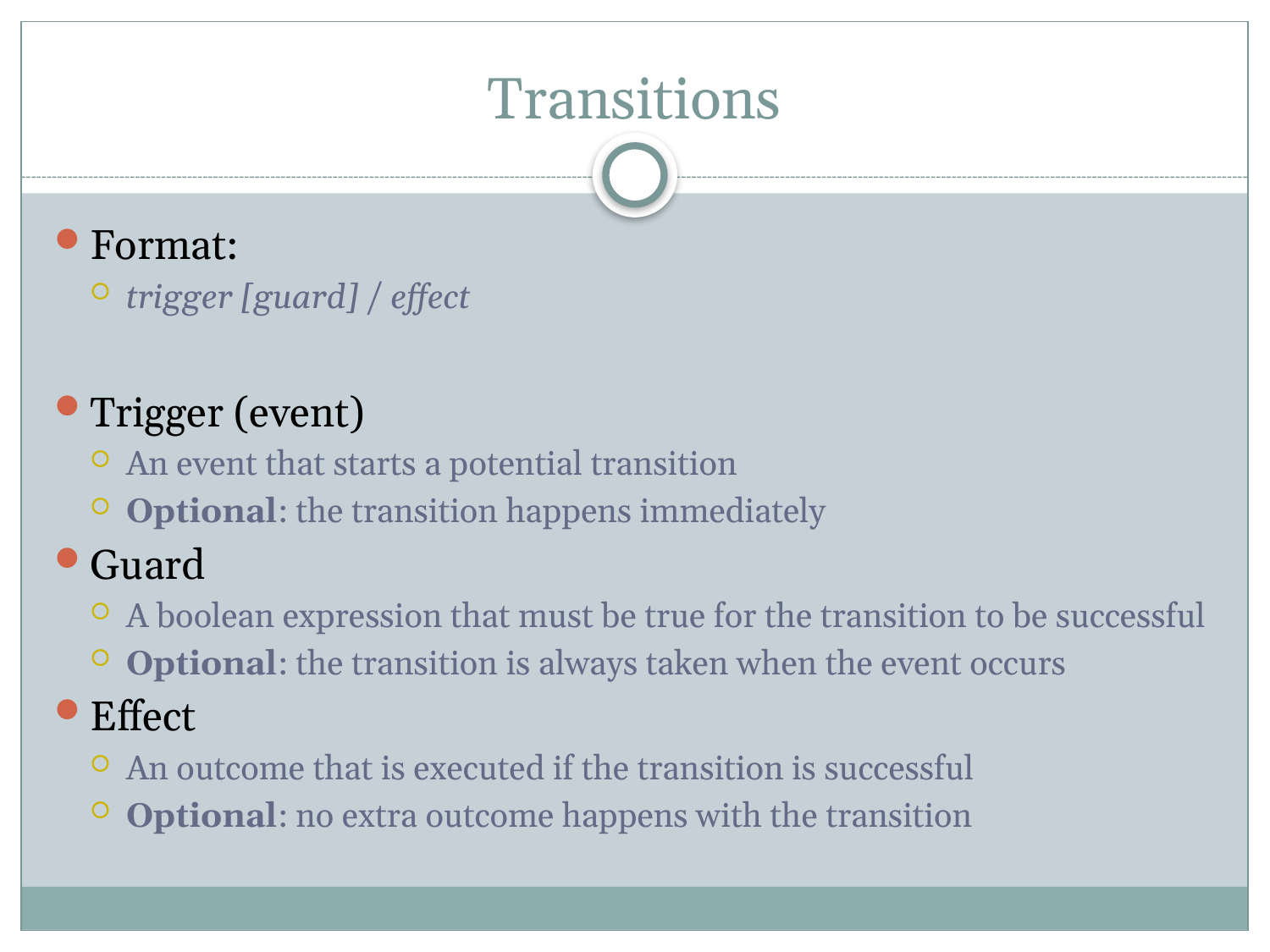

# Transitions
Format:
trigger [guard] / effect

Trigger (event)
An event that starts a potential transition
Optional: the transition happens immediately
Guard
A boolean expression that must be true for the transition to be successful
Optional: the transition is always taken when the event occurs
Effect
An outcome that is executed if the transition is successful
Optional: no extra outcome happens with the transition